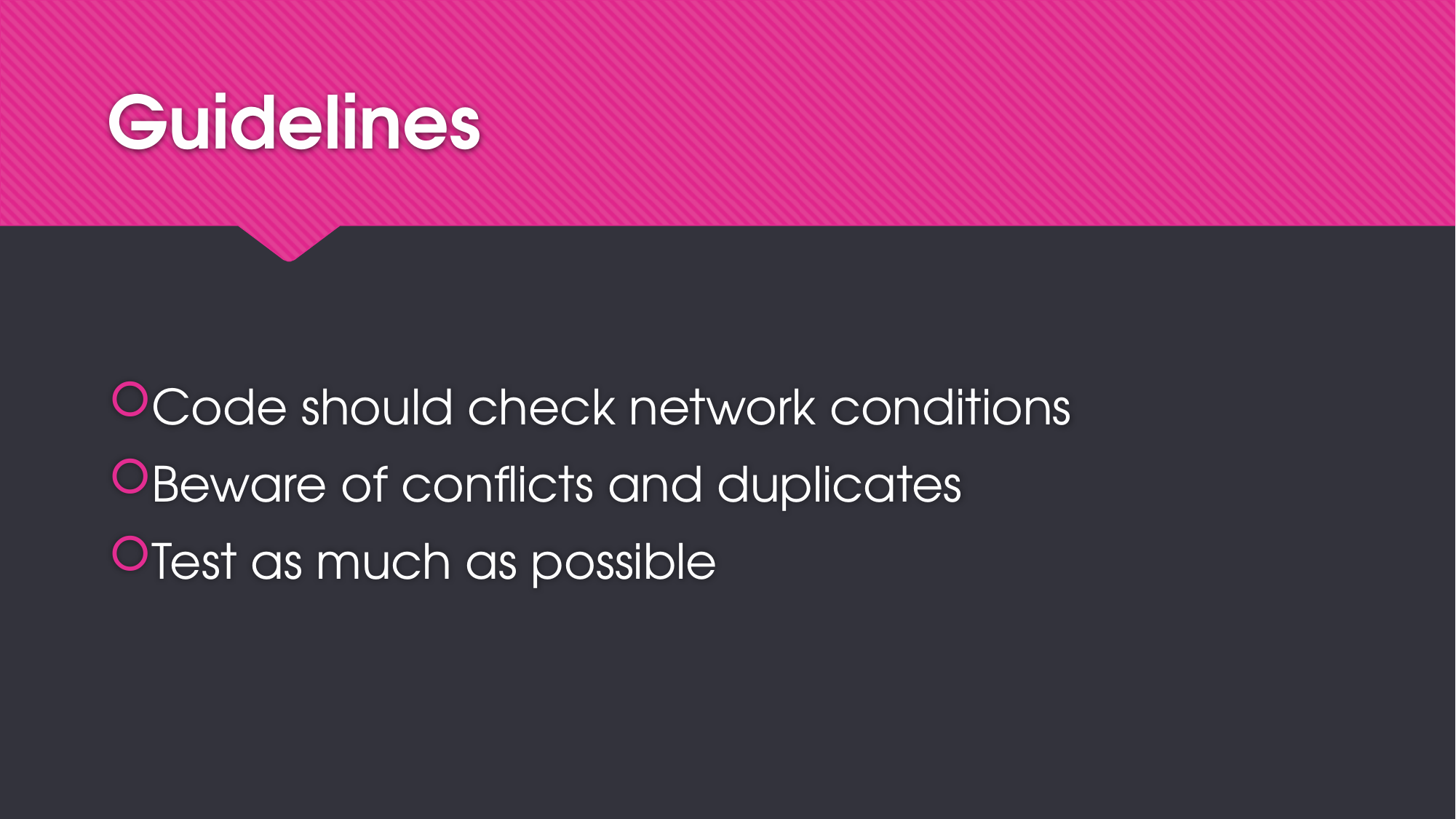

# Guidelines
Code should check network conditions
Beware of conflicts and duplicates
Test as much as possible